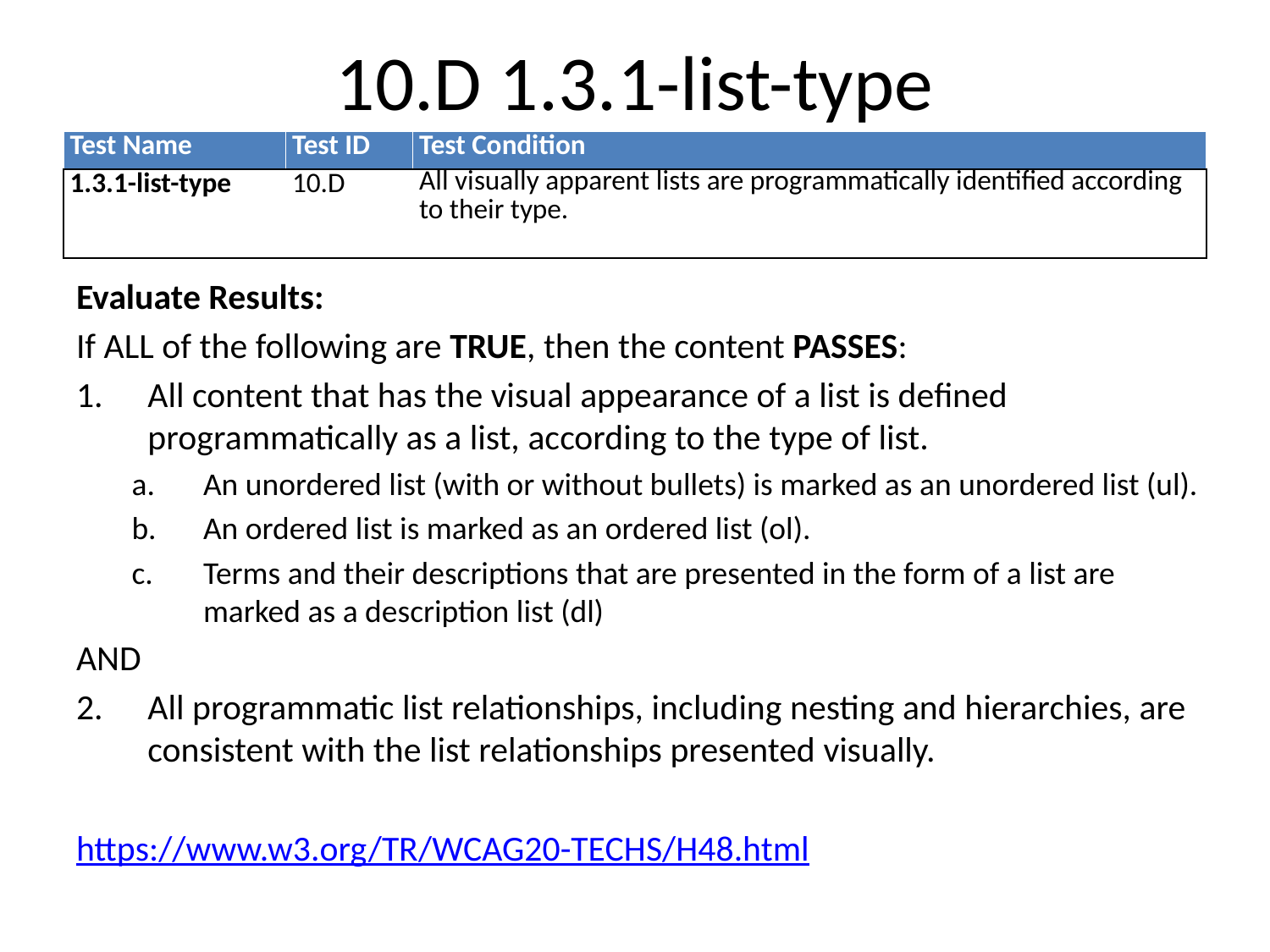

# 10.D 1.3.1-list-type
| Test Name | Test ID | Test Condition |
| --- | --- | --- |
| 1.3.1-list-type | 10.D | All visually apparent lists are programmatically identified according to their type. |
Evaluate Results:
If ALL of the following are TRUE, then the content PASSES:
All content that has the visual appearance of a list is defined programmatically as a list, according to the type of list.
An unordered list (with or without bullets) is marked as an unordered list (ul).
An ordered list is marked as an ordered list (ol).
Terms and their descriptions that are presented in the form of a list are marked as a description list (dl)
AND
All programmatic list relationships, including nesting and hierarchies, are consistent with the list relationships presented visually.

https://www.w3.org/TR/WCAG20-TECHS/H48.html